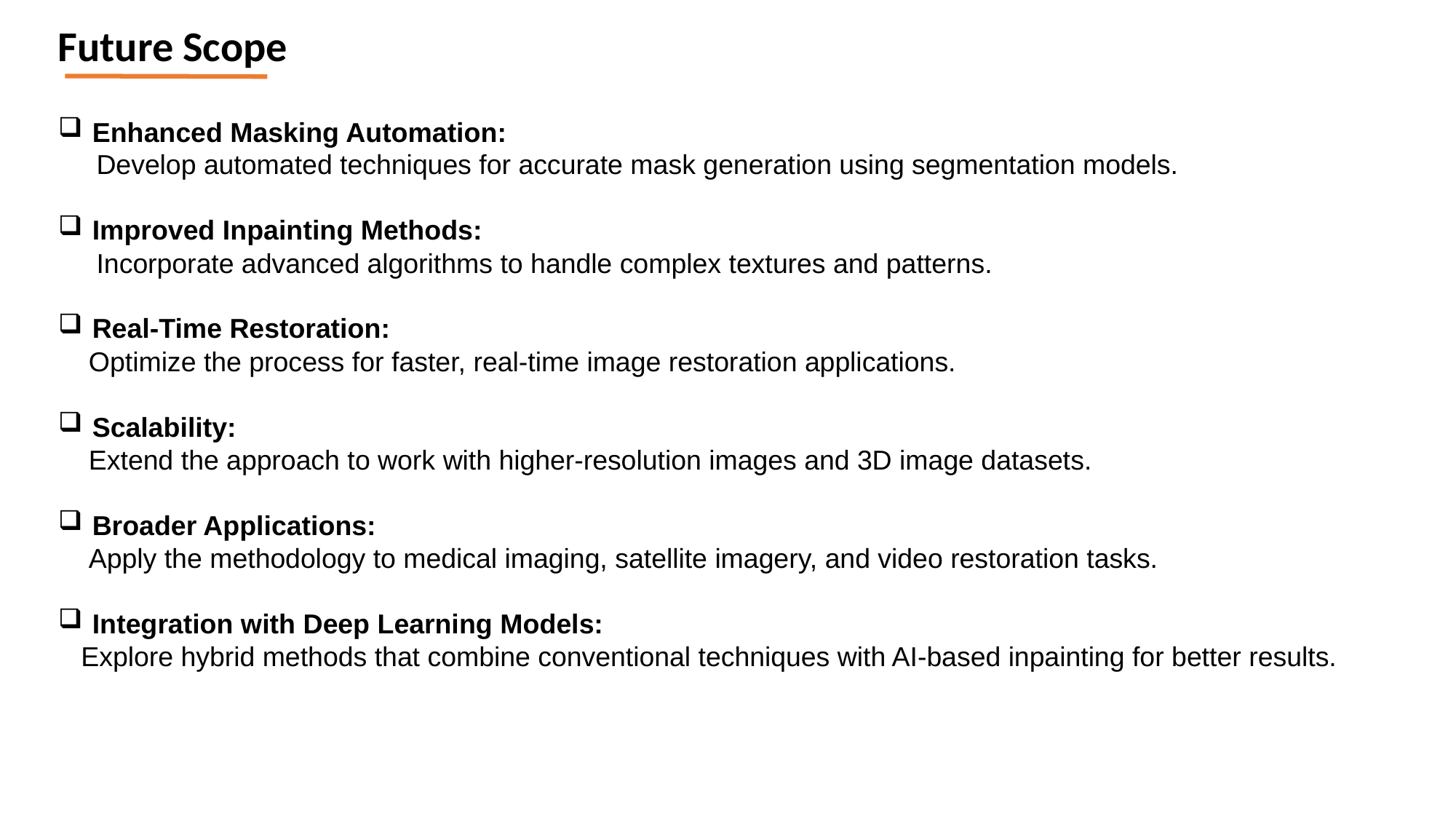

Future Scope
Enhanced Masking Automation:
     Develop automated techniques for accurate mask generation using segmentation models.

Improved Inpainting Methods:
     Incorporate advanced algorithms to handle complex textures and patterns.

Real-Time Restoration:
    Optimize the process for faster, real-time image restoration applications.

Scalability:
    Extend the approach to work with higher-resolution images and 3D image datasets.

Broader Applications:
    Apply the methodology to medical imaging, satellite imagery, and video restoration tasks.

Integration with Deep Learning Models:
   Explore hybrid methods that combine conventional techniques with AI-based inpainting for better results.